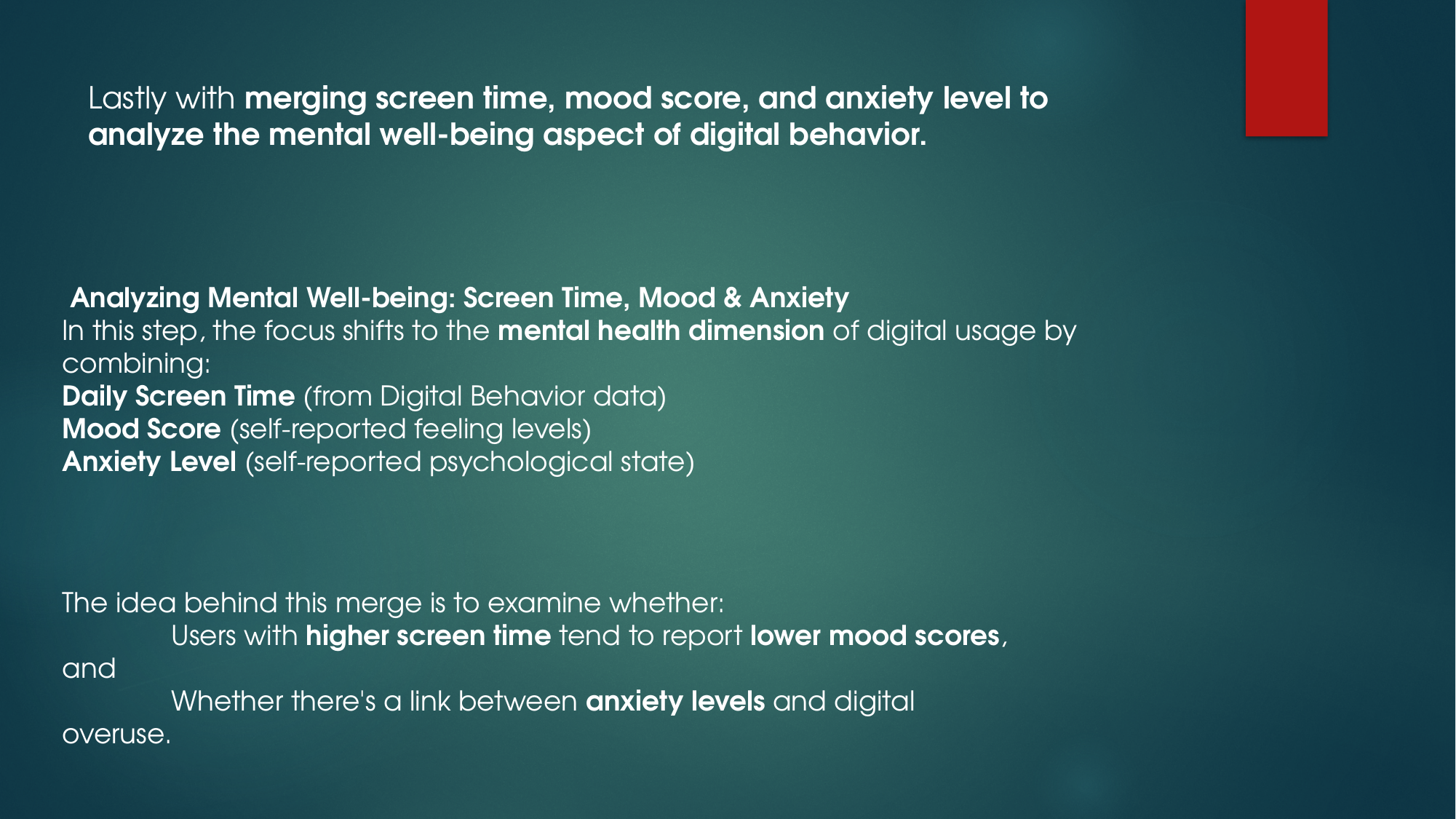

Lastly with merging screen time, mood score, and anxiety level to analyze the mental well-being aspect of digital behavior.

 Analyzing Mental Well-being: Screen Time, Mood & Anxiety
In this step, the focus shifts to the mental health dimension of digital usage by combining:
Daily Screen Time (from Digital Behavior data)
Mood Score (self-reported feeling levels)
Anxiety Level (self-reported psychological state)

The idea behind this merge is to examine whether:
	Users with higher screen time tend to report lower mood scores, and
	Whether there's a link between anxiety levels and digital overuse.